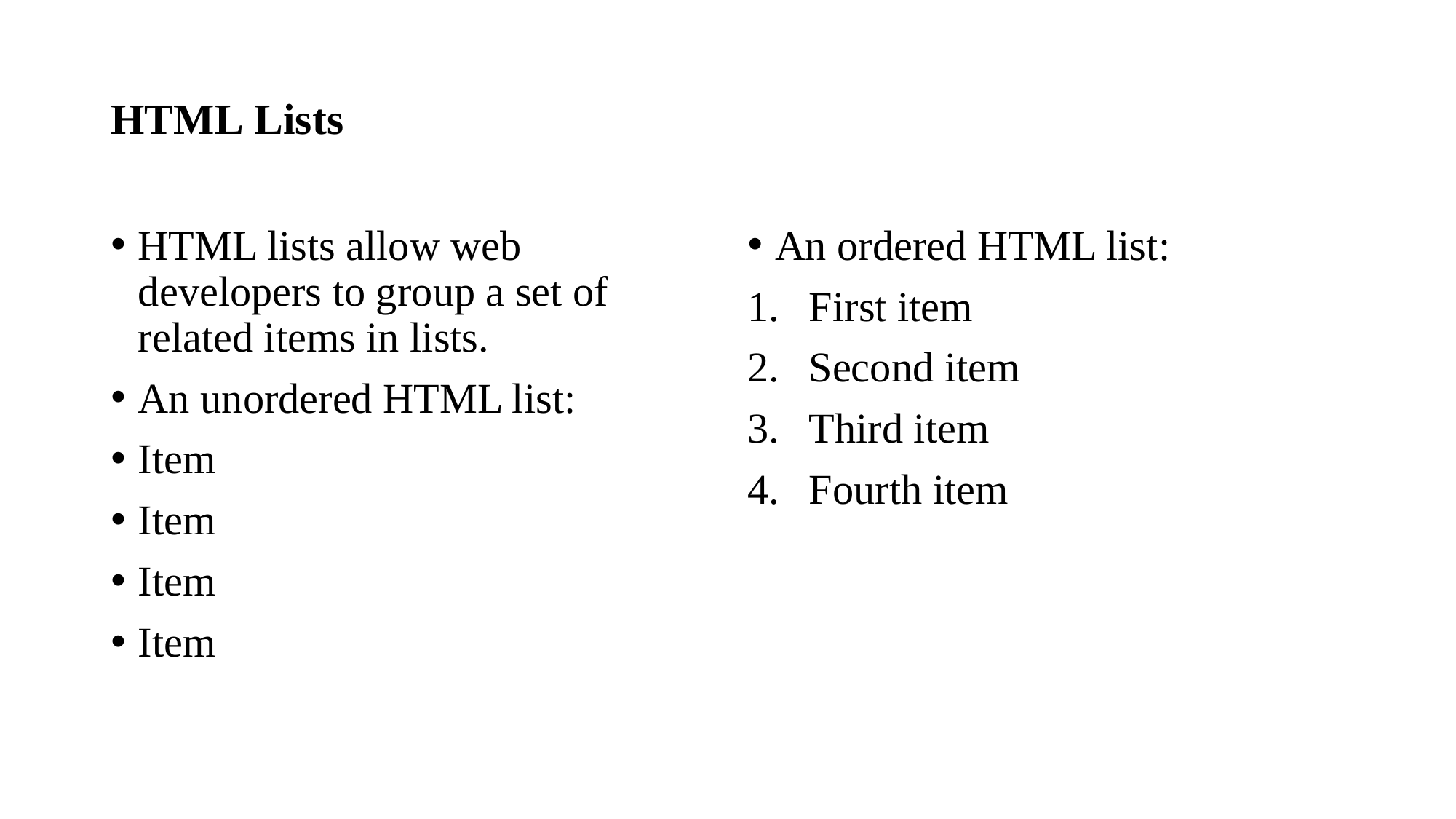

# HTML Lists
HTML lists allow web developers to group a set of related items in lists.
An unordered HTML list:
Item
Item
Item
Item

An ordered HTML list:
First item
Second item
Third item
Fourth item